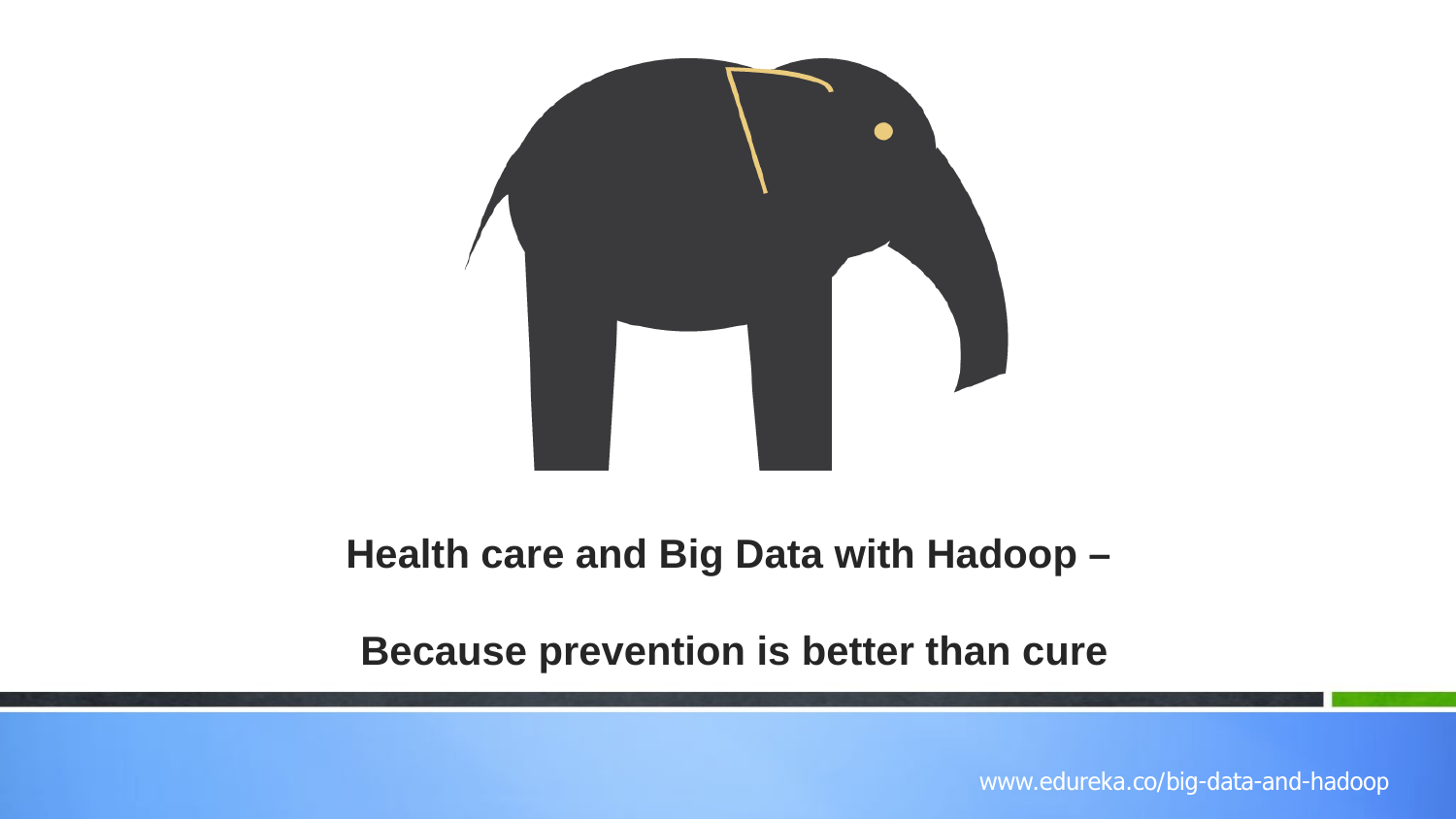

Health care and Big Data with Hadoop –

Because prevention is better than cure